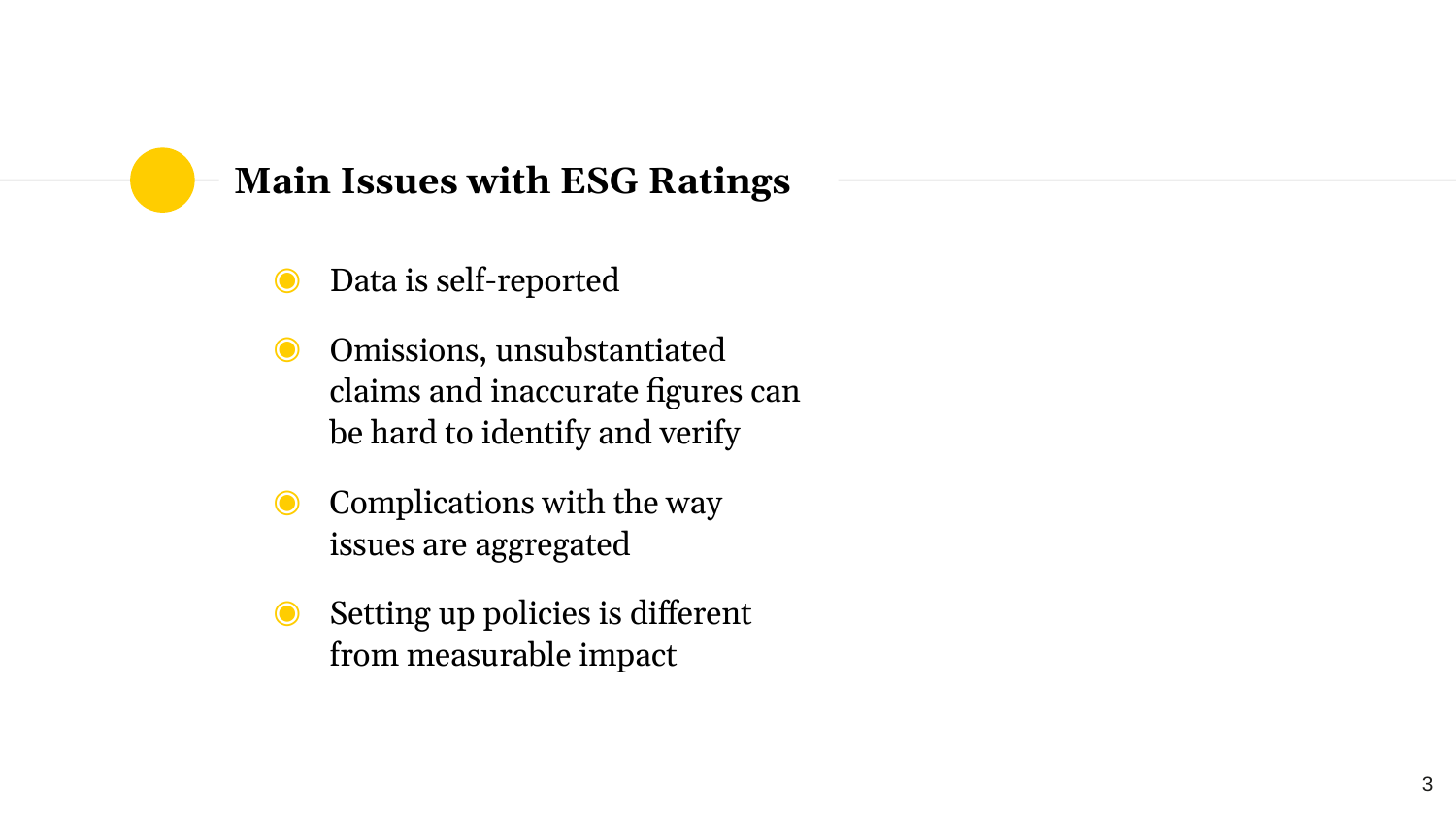

Main Issues with ESG Ratings
Data is self-reported
Omissions, unsubstantiated claims and inaccurate figures can be hard to identify and verify
Complications with the way issues are aggregated
Setting up policies is different from measurable impact

3